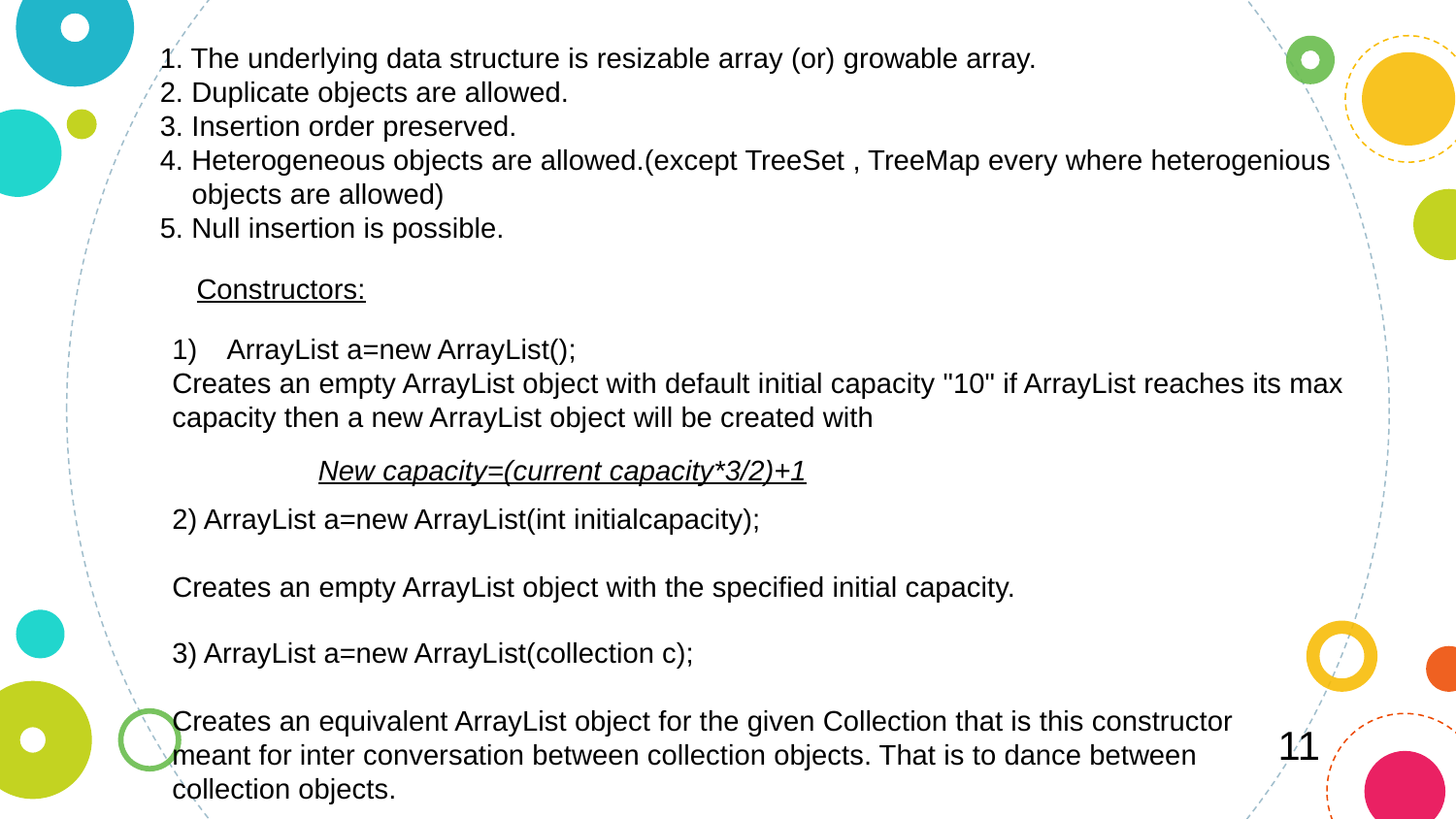

1. The underlying data structure is resizable array (or) growable array.
2. Duplicate objects are allowed.
3. Insertion order preserved.
4. Heterogeneous objects are allowed.(except TreeSet , TreeMap every where heterogenious
    objects are allowed)
5. Null insertion is possible.
Constructors:
ArrayList a=new ArrayList();
Creates an empty ArrayList object with default initial capacity "10" if ArrayList reaches its max
capacity then a new ArrayList object will be created with
New capacity=(current capacity*3/2)+1
2) ArrayList a=new ArrayList(int initialcapacity);

Creates an empty ArrayList object with the specified initial capacity.
3) ArrayList a=new ArrayList(collection c);

Creates an equivalent ArrayList object for the given Collection that is this constructor
meant for inter conversation between collection objects. That is to dance between
collection objects.
11